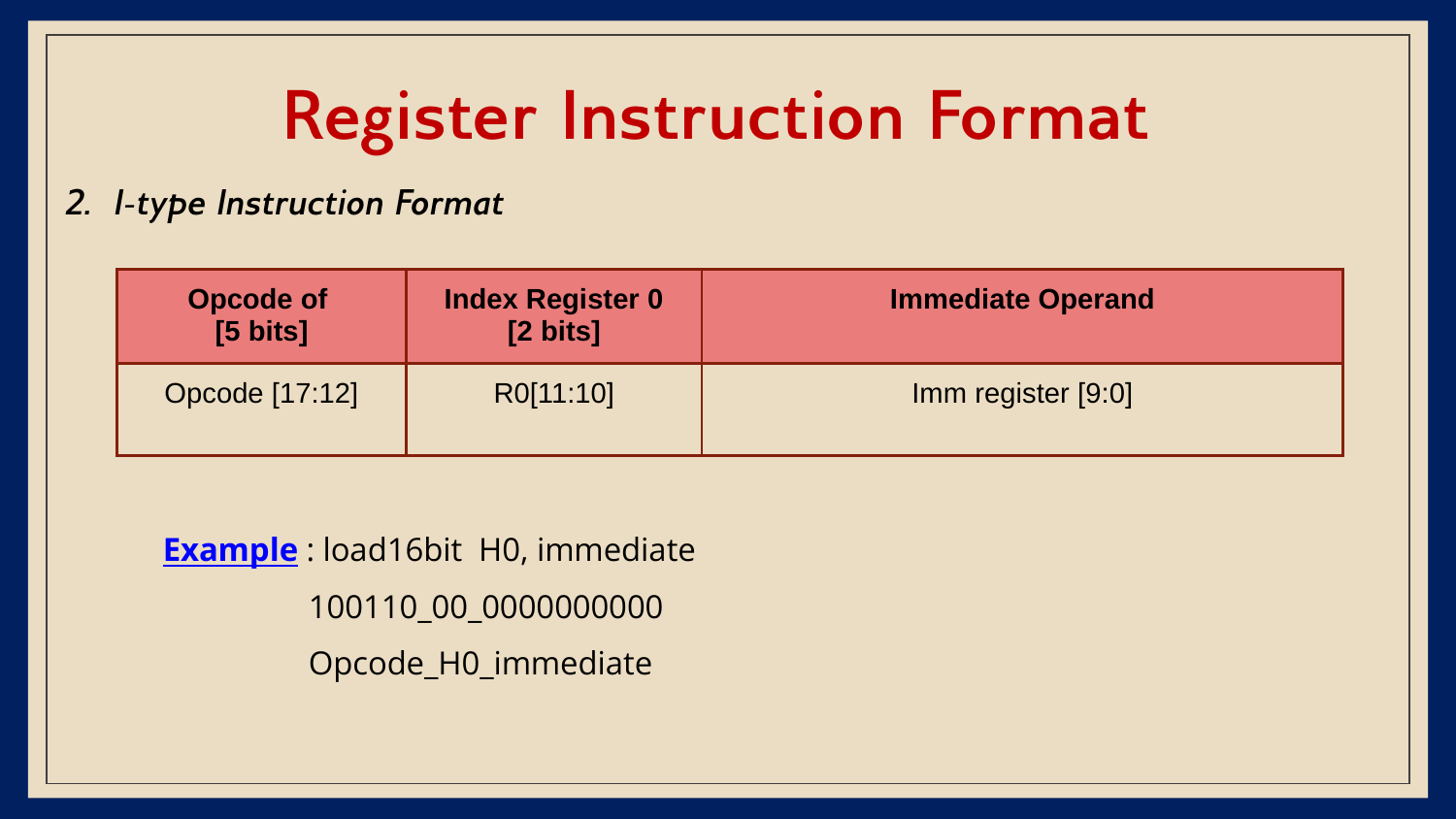

# Register Instruction Format
2.  I-type Instruction Format
| Opcode of [5 bits] | Index Register 0 [2 bits] | Immediate Operand |
| --- | --- | --- |
| Opcode [17:12] | R0[11:10] | Imm register [9:0] |
Example : load16bit  H0, immediate
	100110_00_0000000000
	Opcode_H0_immediate